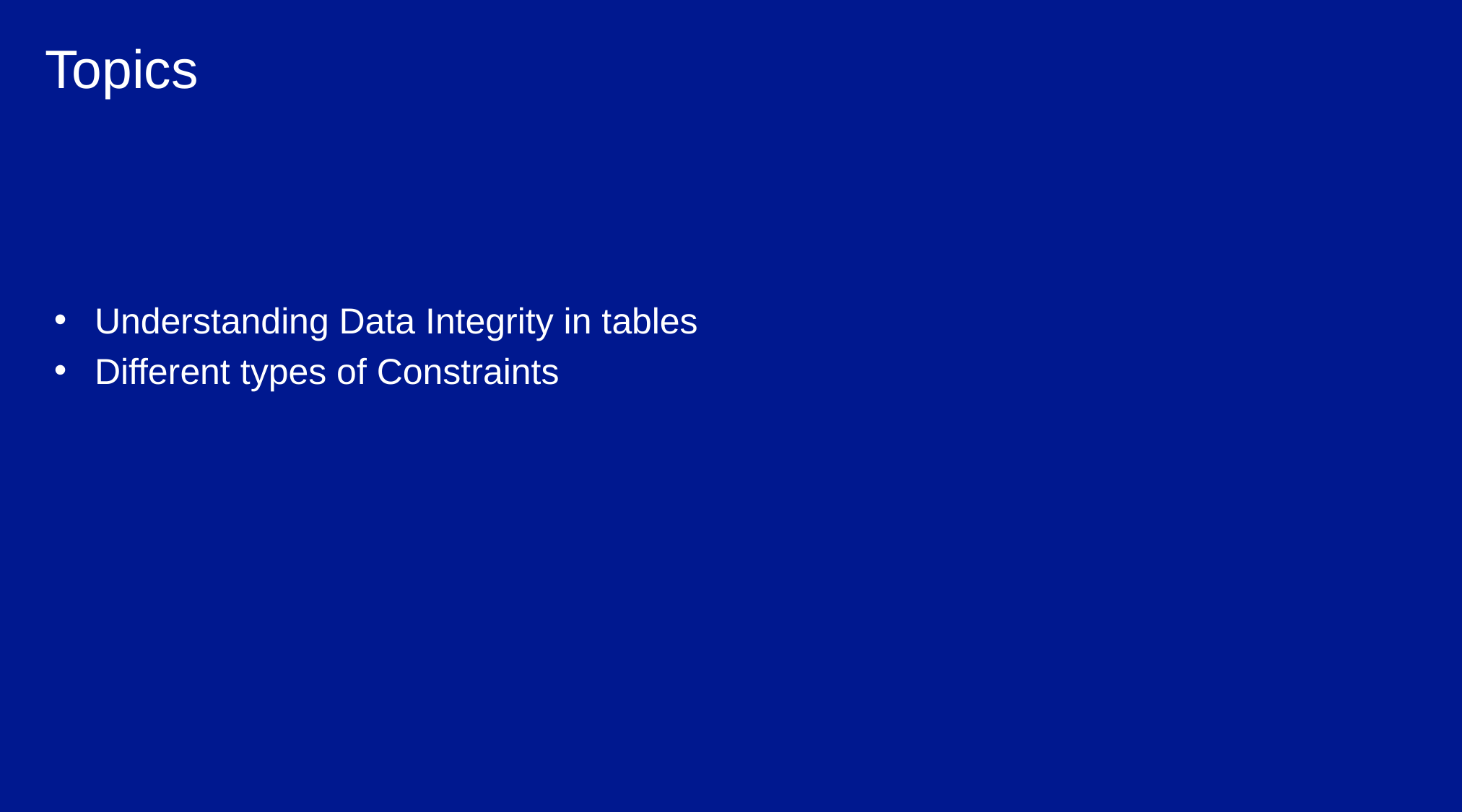

# Topics
Understanding Data Integrity in tables
Different types of Constraints